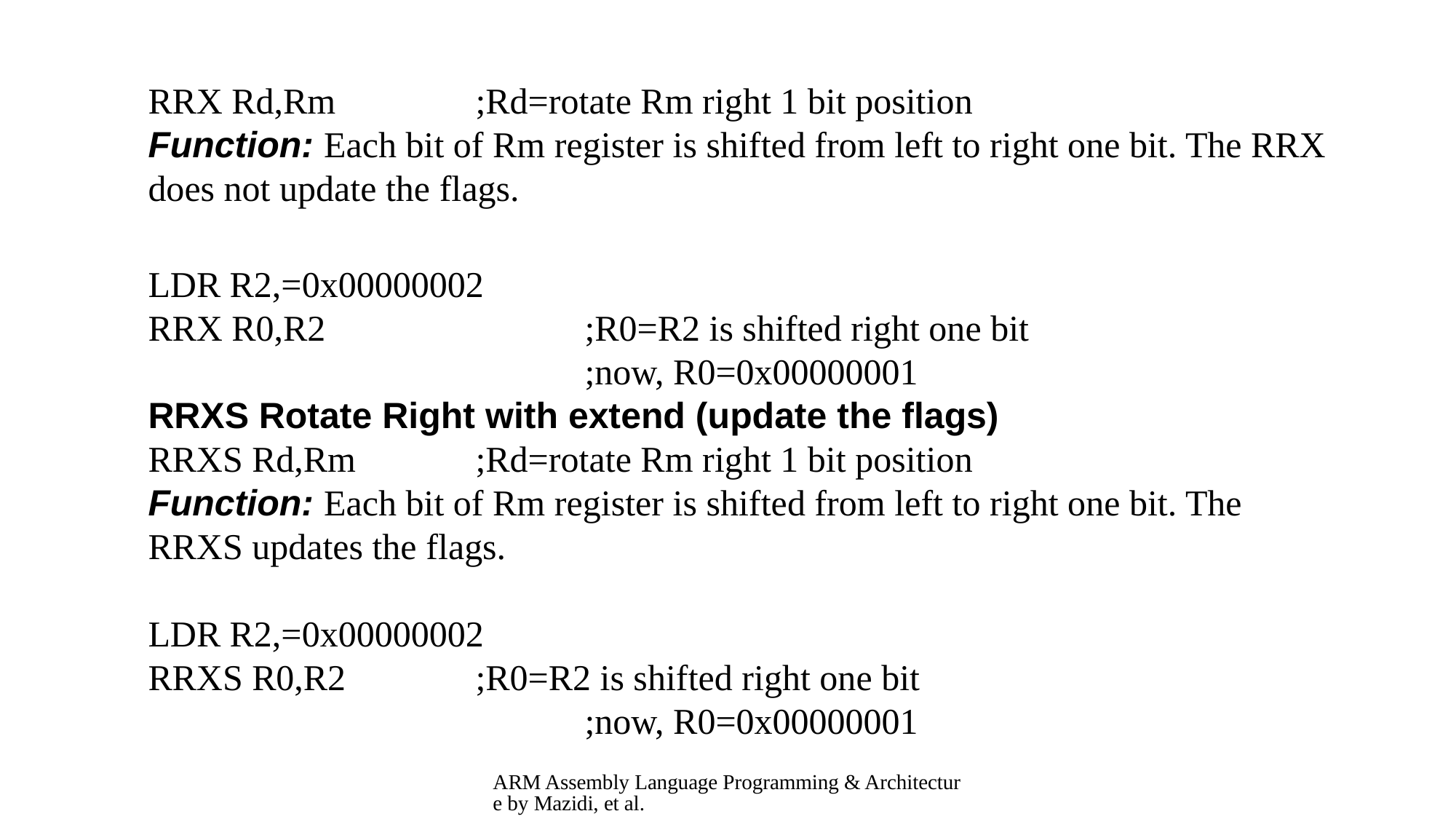

RRX Rd,Rm 		;Rd=rotate Rm right 1 bit position
Function: Each bit of Rm register is shifted from left to right one bit. The RRX does not update the flags.
LDR R2,=0x00000002
RRX R0,R2 			;R0=R2 is shifted right one bit
				;now, R0=0x00000001
RRXS Rotate Right with extend (update the flags)
RRXS Rd,Rm 		;Rd=rotate Rm right 1 bit position
Function: Each bit of Rm register is shifted from left to right one bit. The RRXS updates the flags.

LDR R2,=0x00000002
RRXS R0,R2 		;R0=R2 is shifted right one bit
				;now, R0=0x00000001
ARM Assembly Language Programming & Architecture by Mazidi, et al.